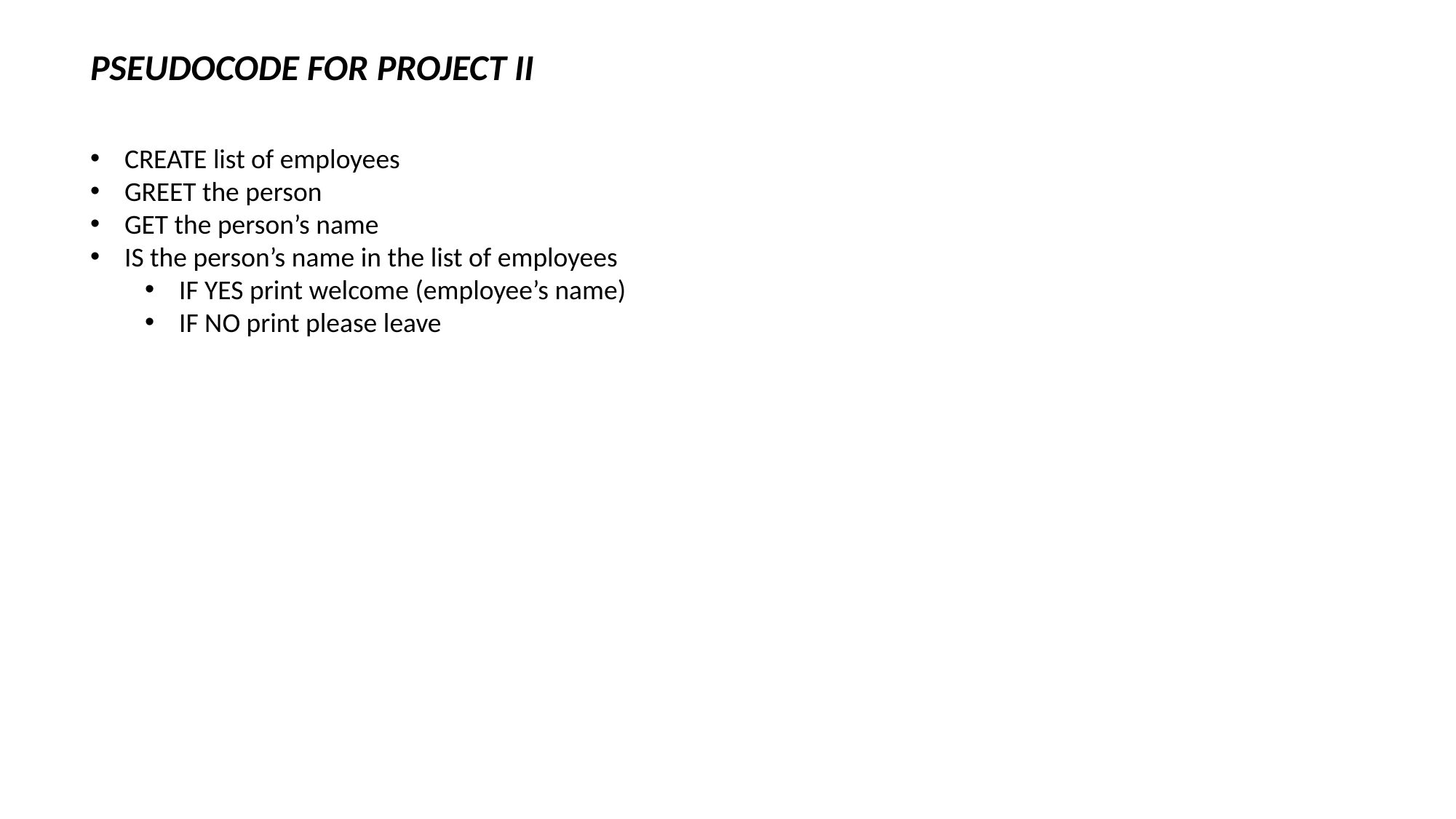

PSEUDOCODE FOR PROJECT II
CREATE list of employees
GREET the person
GET the person’s name
IS the person’s name in the list of employees
IF YES print welcome (employee’s name)
IF NO print please leave